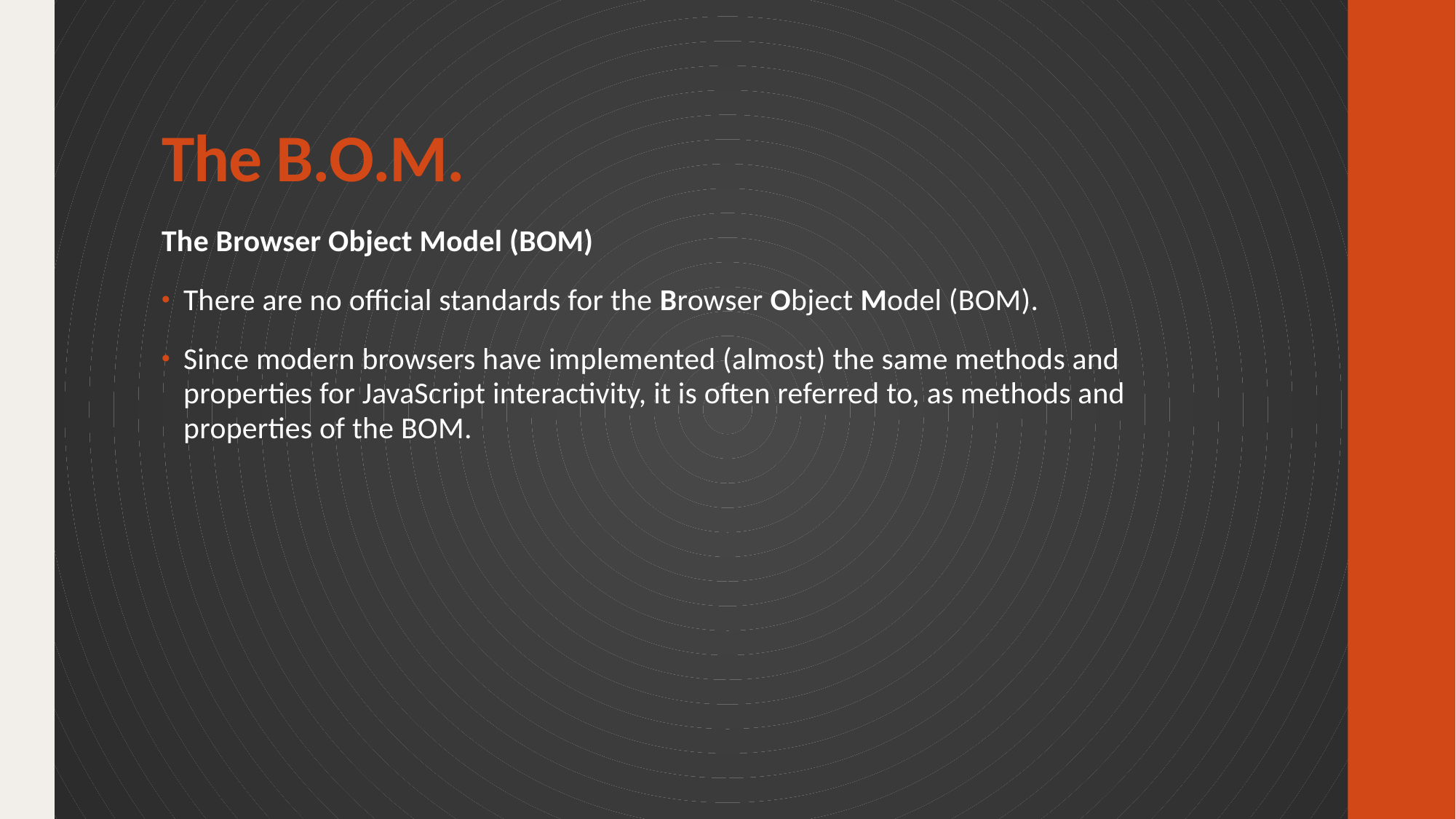

# The B.O.M.
The Browser Object Model (BOM)
There are no official standards for the Browser Object Model (BOM).
Since modern browsers have implemented (almost) the same methods and properties for JavaScript interactivity, it is often referred to, as methods and properties of the BOM.